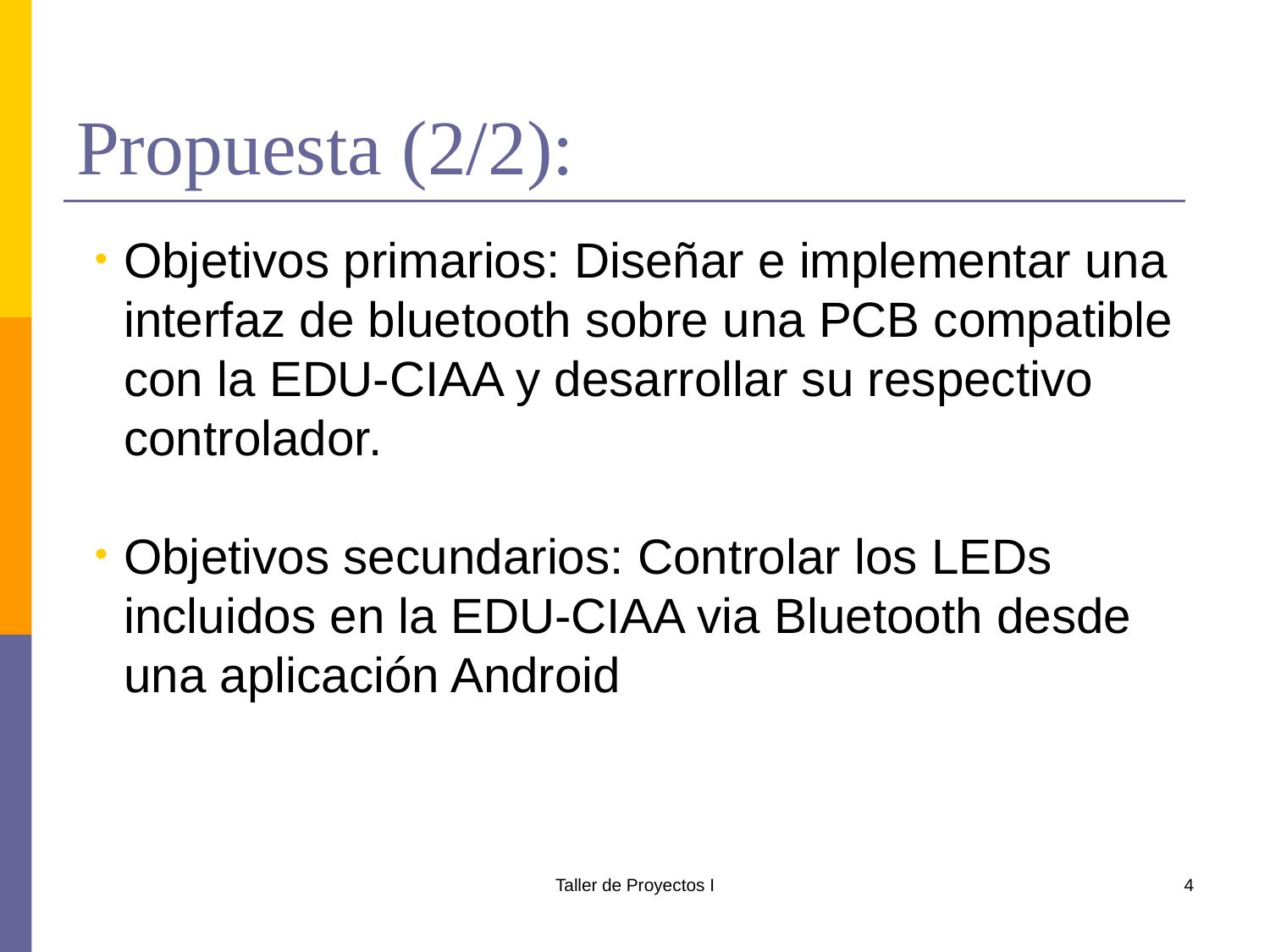

# Propuesta (2/2):
Objetivos primarios: Diseñar e implementar una interfaz de bluetooth sobre una PCB compatible con la EDU-CIAA y desarrollar su respectivo controlador.

Objetivos secundarios: Controlar los LEDs incluidos en la EDU-CIAA via Bluetooth desde una aplicación Android
Taller de Proyectos I
4